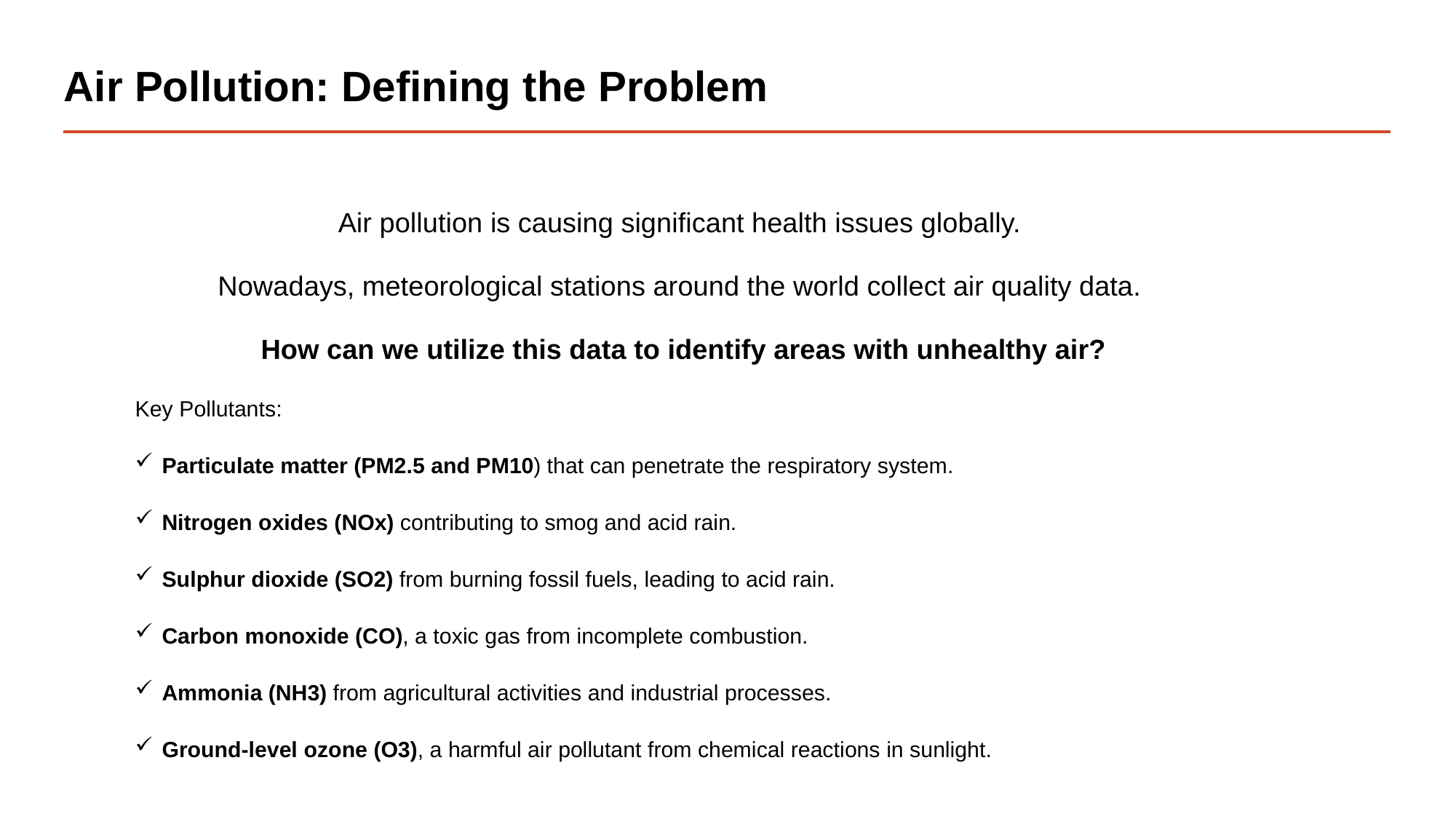

# Air Pollution: Defining the Problem
Air pollution is causing significant health issues globally.
Nowadays, meteorological stations around the world collect air quality data.
How can we utilize this data to identify areas with unhealthy air?
Key Pollutants:
Particulate matter (PM2.5 and PM10) that can penetrate the respiratory system.
Nitrogen oxides (NOx) contributing to smog and acid rain.
Sulphur dioxide (SO2) from burning fossil fuels, leading to acid rain.
Carbon monoxide (CO), a toxic gas from incomplete combustion.
Ammonia (NH3) from agricultural activities and industrial processes.
Ground-level ozone (O3), a harmful air pollutant from chemical reactions in sunlight.